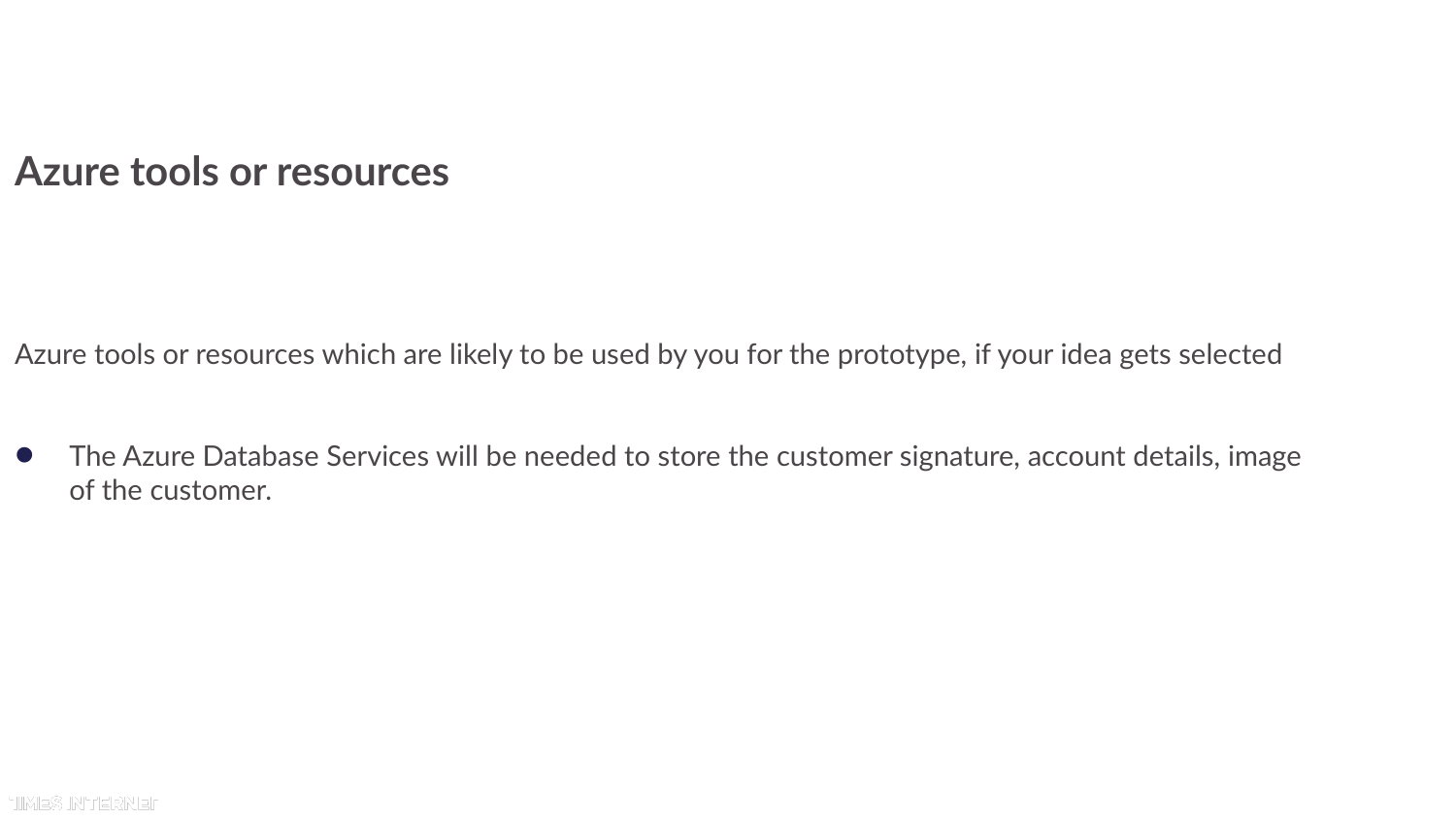

# Azure tools or resources
Azure tools or resources which are likely to be used by you for the prototype, if your idea gets selected

The Azure Database Services will be needed to store the customer signature, account details, image of the customer.